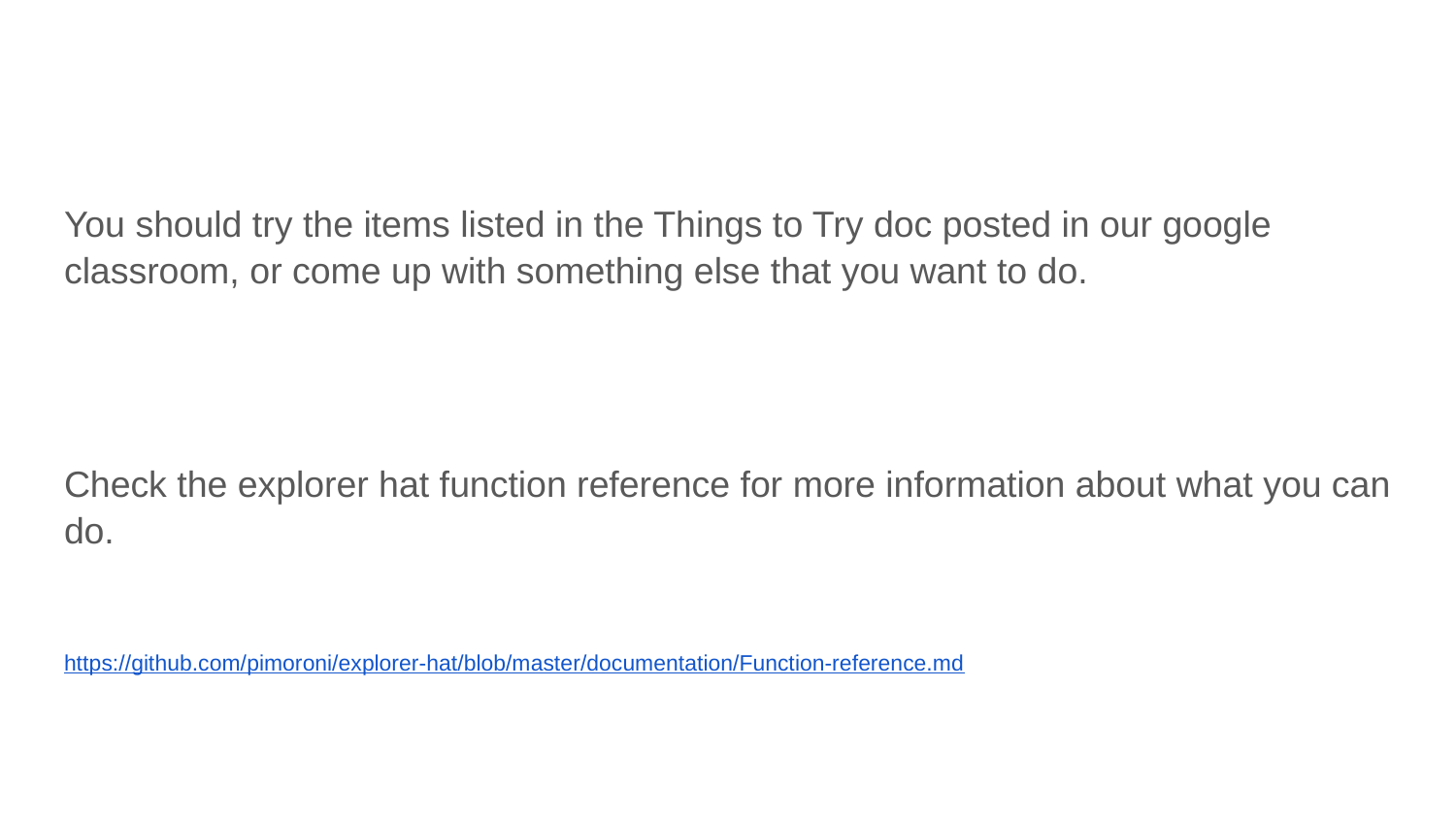

#
You should try the items listed in the Things to Try doc posted in our google classroom, or come up with something else that you want to do.

Check the explorer hat function reference for more information about what you can do.

https://github.com/pimoroni/explorer-hat/blob/master/documentation/Function-reference.md